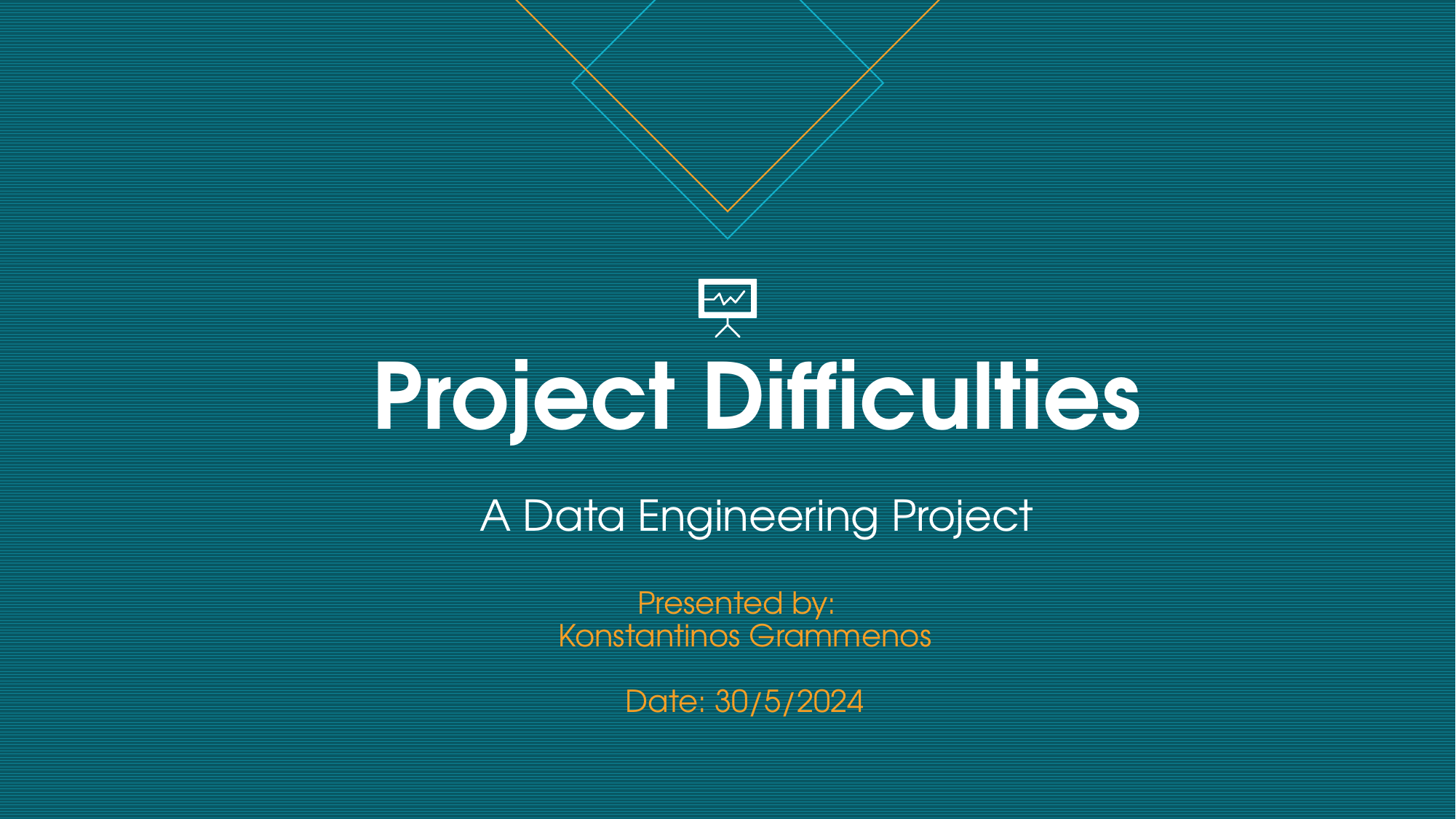

# Project Difficulties A Data Engineering Project
Presented by:
Konstantinos Grammenos

Date: 30/5/2024